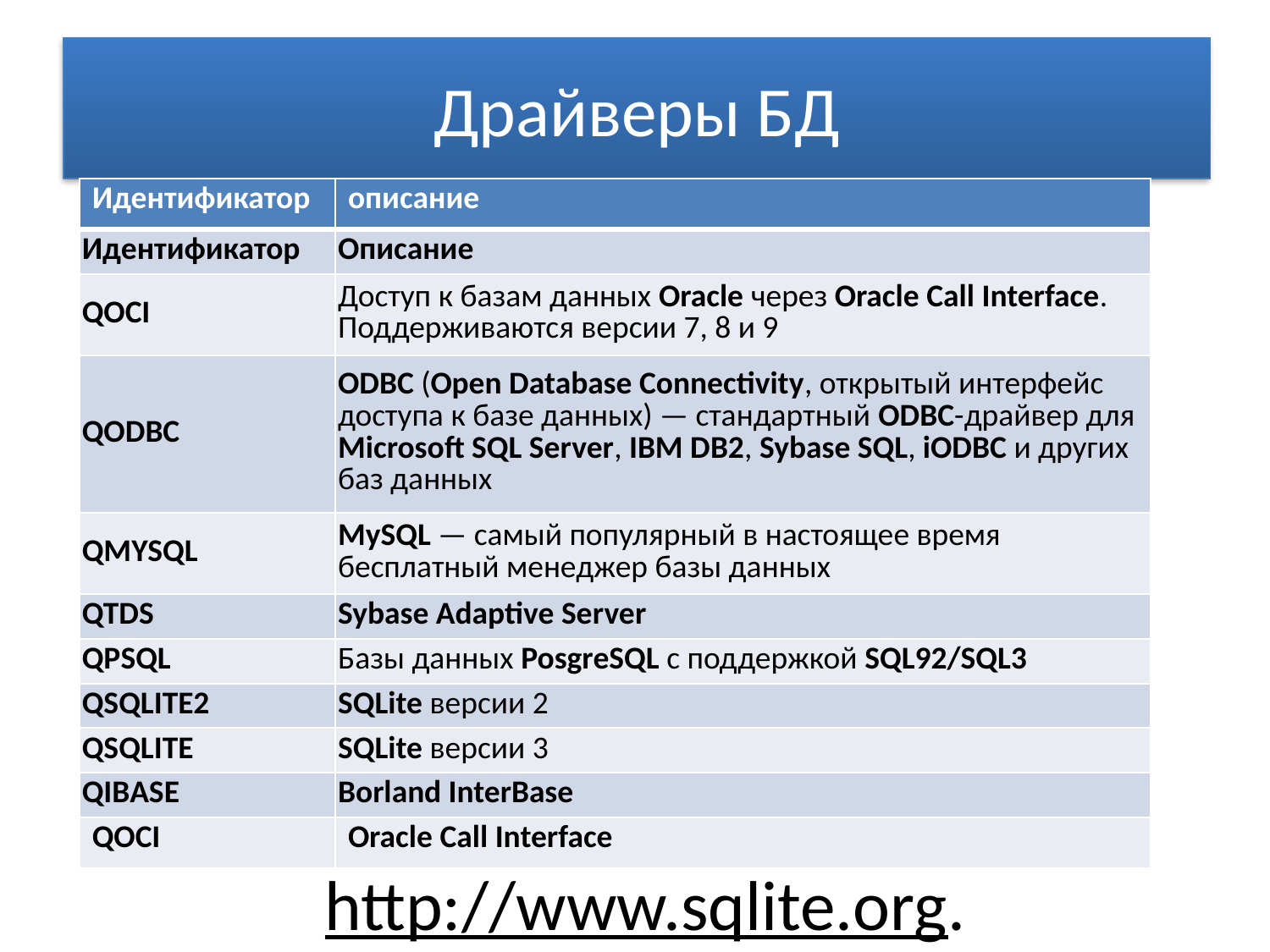

# Драйверы БД
| Идентификатор | описание |
| --- | --- |
| Идентификатор | Описание |
| QOCI | Доступ к базам данных Oracle через Oracle Call Interface. Поддерживаются версии 7, 8 и 9 |
| QODBC | ODBC (Open Database Connectivity, открытый интерфейс доступа к базе данных) — стандартный ODBC-драйвер для Microsoft SQL Server, IBM DB2, Sybase SQL, iODBC и других баз данных |
| QMYSQL | MySQL — самый популярный в настоящее время бесплатный менеджер базы данных |
| QTDS | Sybase Adaptive Server |
| QPSQL | Базы данных PosgreSQL с поддержкой SQL92/SQL3 |
| QSQLITE2 | SQLite версии 2 |
| QSQLITE | SQLite версии 3 |
| QIBASE | Borland InterBase |
| QOCI | Oracle Call Interface |
http://www.sqlite.org.